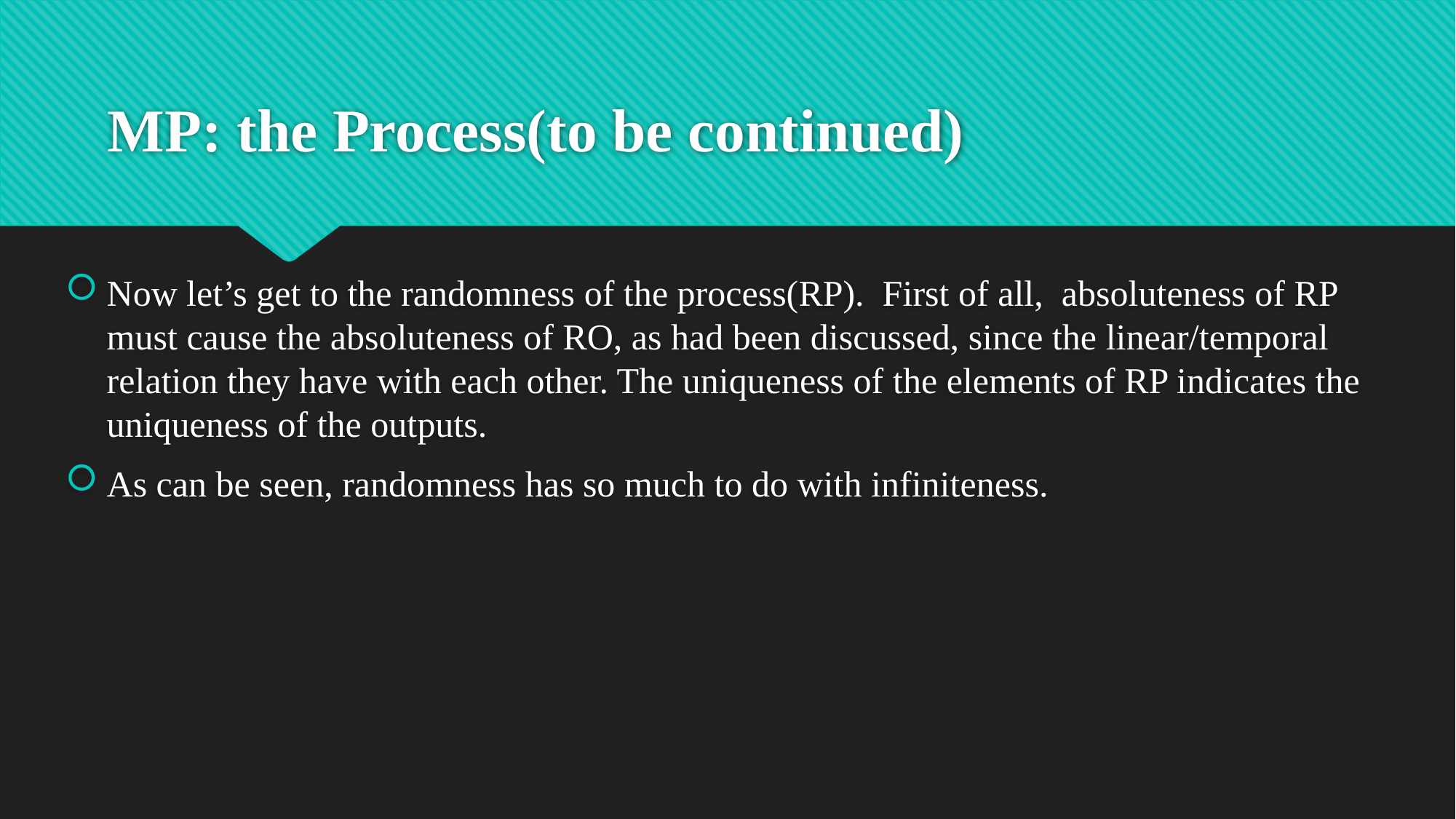

# MP: the Process(to be continued)
Now let’s get to the randomness of the process(RP).  First of all,  absoluteness of RP must cause the absoluteness of RO, as had been discussed, since the linear/temporal relation they have with each other. The uniqueness of the elements of RP indicates the uniqueness of the outputs.
As can be seen, randomness has so much to do with infiniteness.